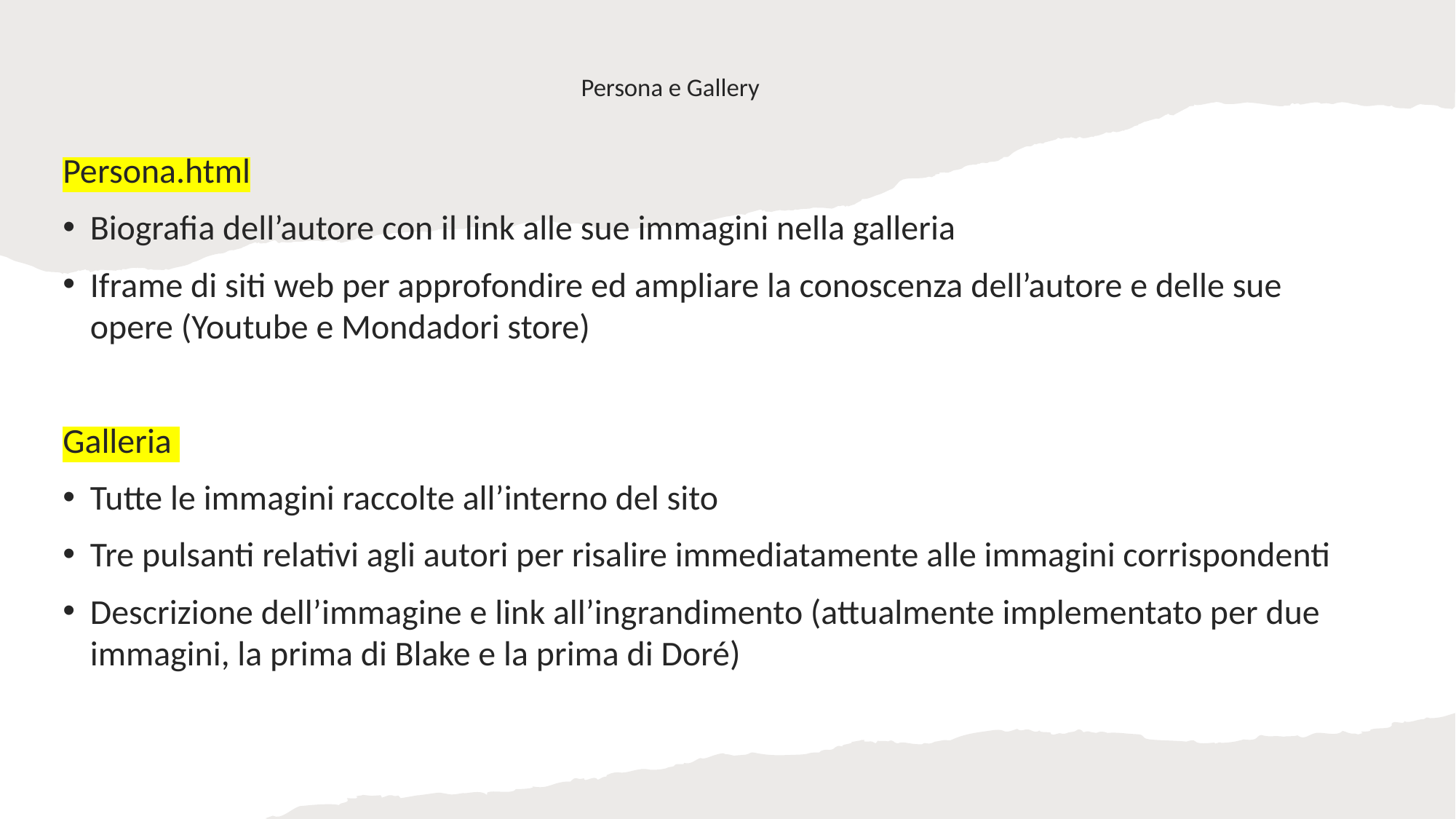

# Persona e Gallery
Persona.html
Biografia dell’autore con il link alle sue immagini nella galleria
Iframe di siti web per approfondire ed ampliare la conoscenza dell’autore e delle sue opere (Youtube e Mondadori store)

Galleria
Tutte le immagini raccolte all’interno del sito
Tre pulsanti relativi agli autori per risalire immediatamente alle immagini corrispondenti
Descrizione dell’immagine e link all’ingrandimento (attualmente implementato per due immagini, la prima di Blake e la prima di Doré)